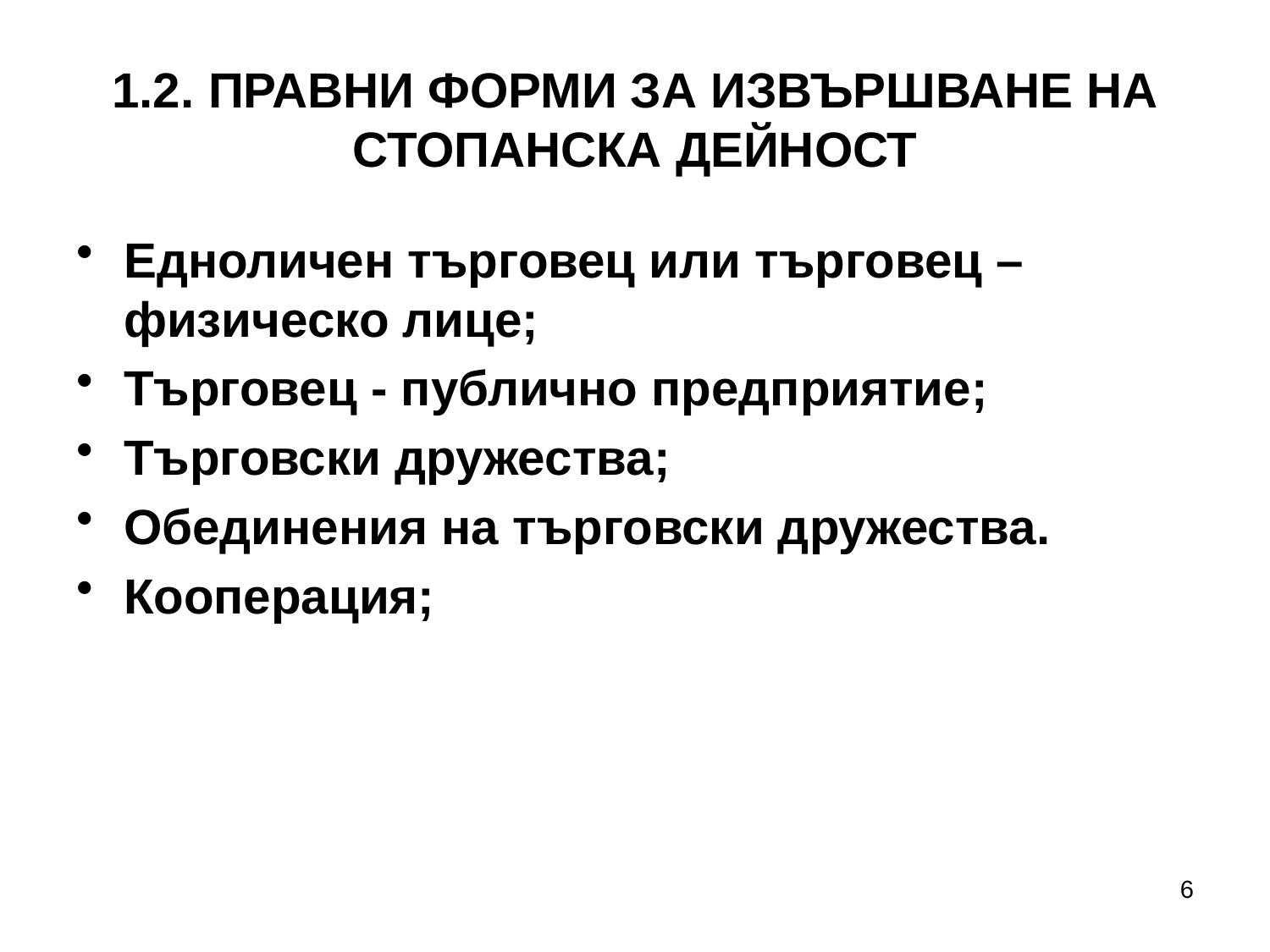

# 1.2. ПРАВНИ ФОРМИ ЗА ИЗВЪРШВАНЕ НА СТОПАНСКА ДЕЙНОСТ
Едноличен търговец или търговец – физическо лице;
Търговец - публично предприятие;
Търговски дружества;
Обединения на търговски дружества.
Кооперация;
6